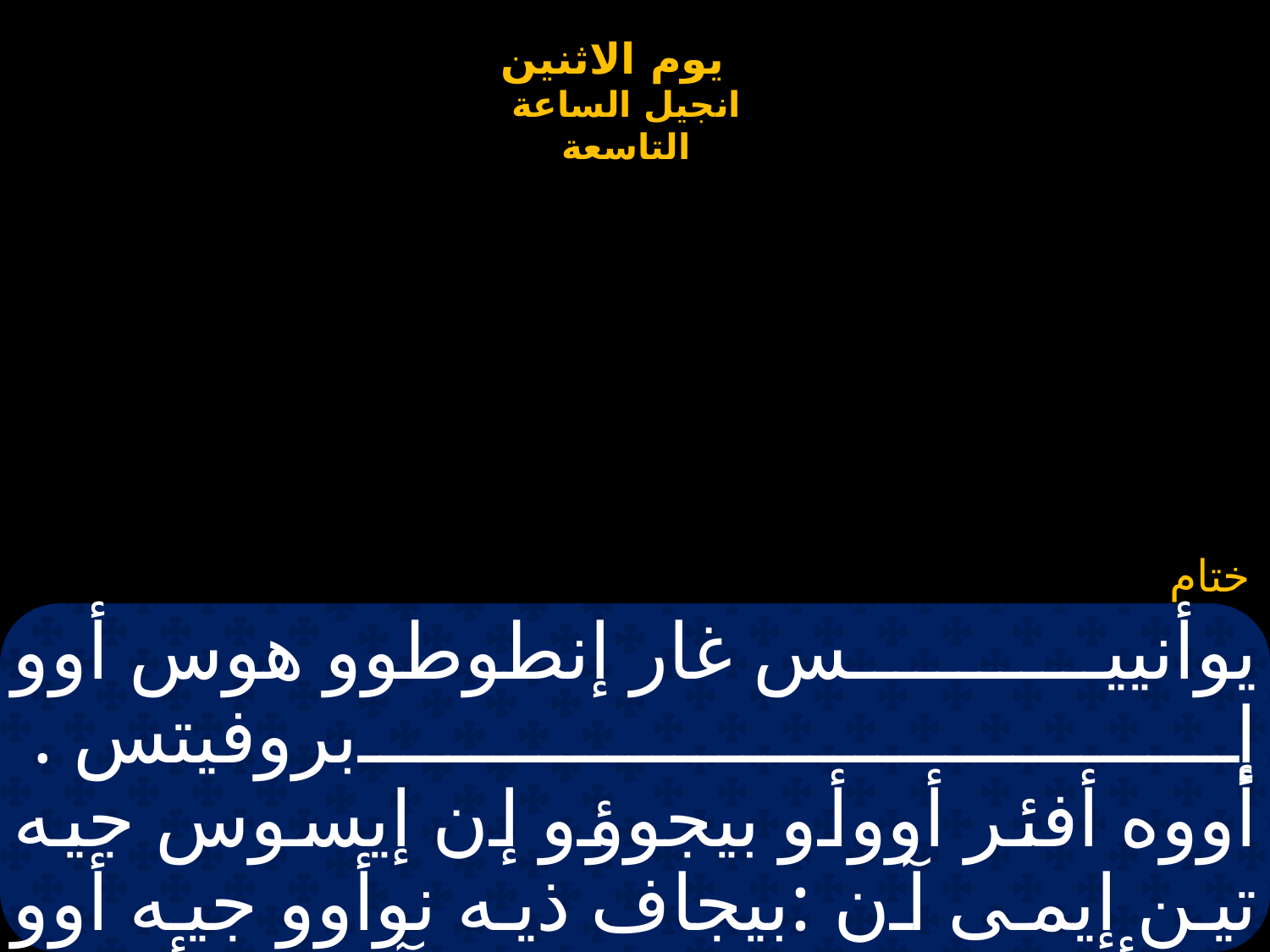

# يوأنييس غار إنطوطوو هوس أوو إبروفيتس . أووه أفئر أووأو بيجوؤو إن إيسوس جيه تين إيمى آن :بيجاف ذيه نوأوو جيه أوو ذيه أنوك هو إنتينا طاموتين آن جيه أى